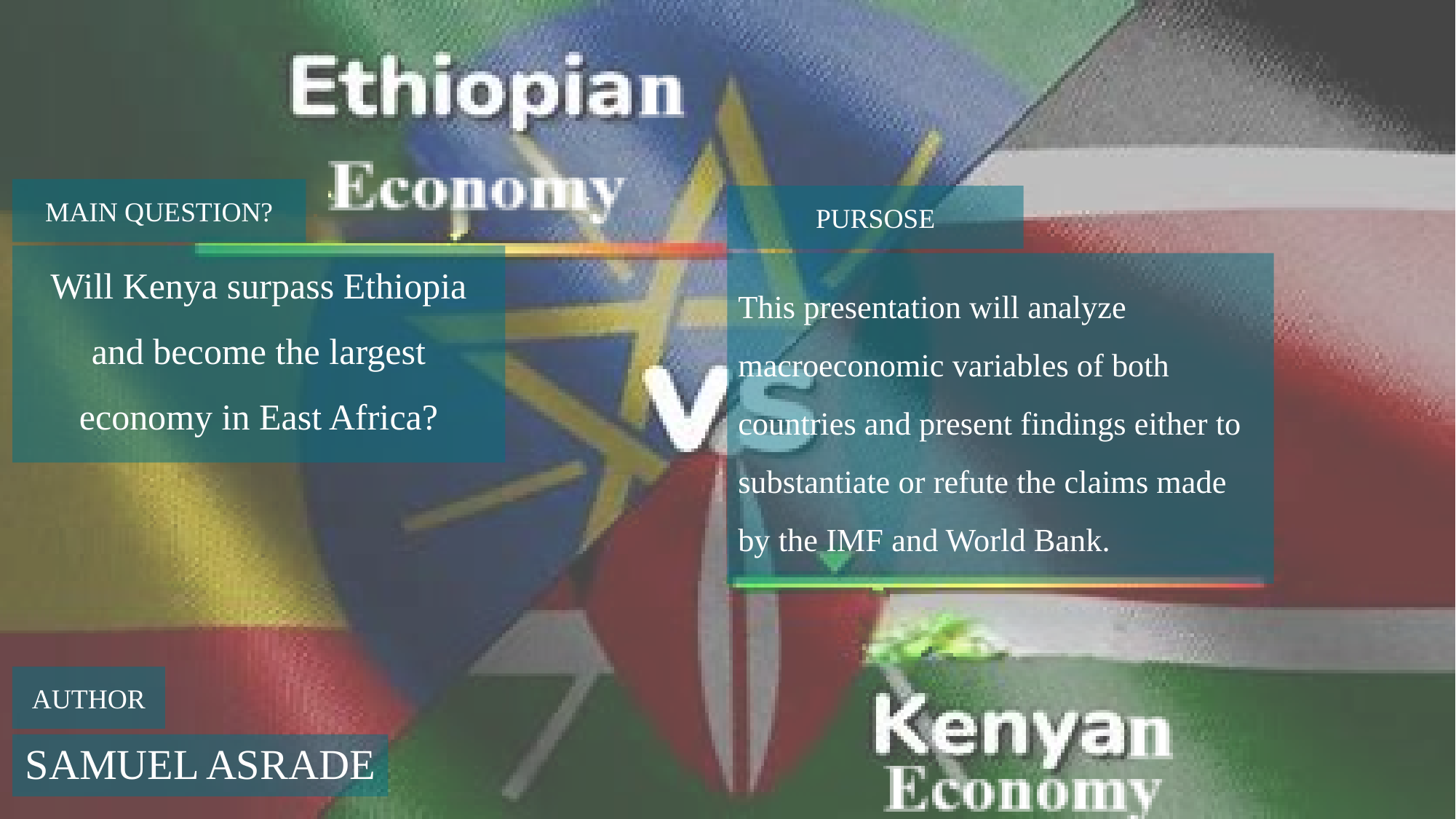

MAIN QUESTION?
PURSOSE
Will Kenya surpass Ethiopia and become the largest economy in East Africa?
# This presentation will analyze macroeconomic variables of both countries and present findings either to substantiate or refute the claims made by the IMF and World Bank.
AUTHOR
SAMUEL ASRADE